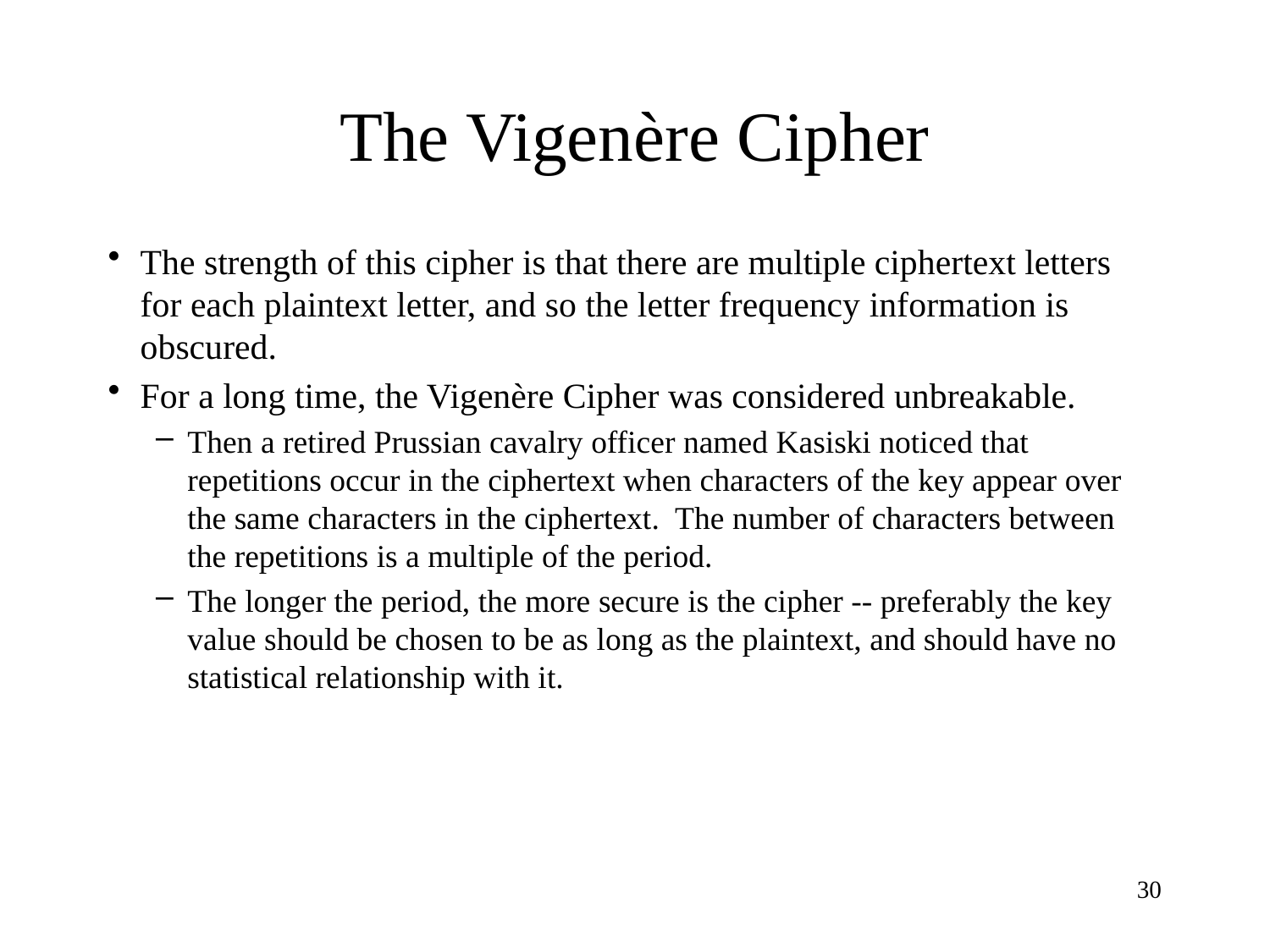

# The Vigenère Cipher
The strength of this cipher is that there are multiple ciphertext letters for each plaintext letter, and so the letter frequency information is obscured.
For a long time, the Vigenère Cipher was considered unbreakable.
Then a retired Prussian cavalry officer named Kasiski noticed that repetitions occur in the ciphertext when characters of the key appear over the same characters in the ciphertext.  The number of characters between the repetitions is a multiple of the period.
The longer the period, the more secure is the cipher -- preferably the key value should be chosen to be as long as the plaintext, and should have no statistical relationship with it.
30